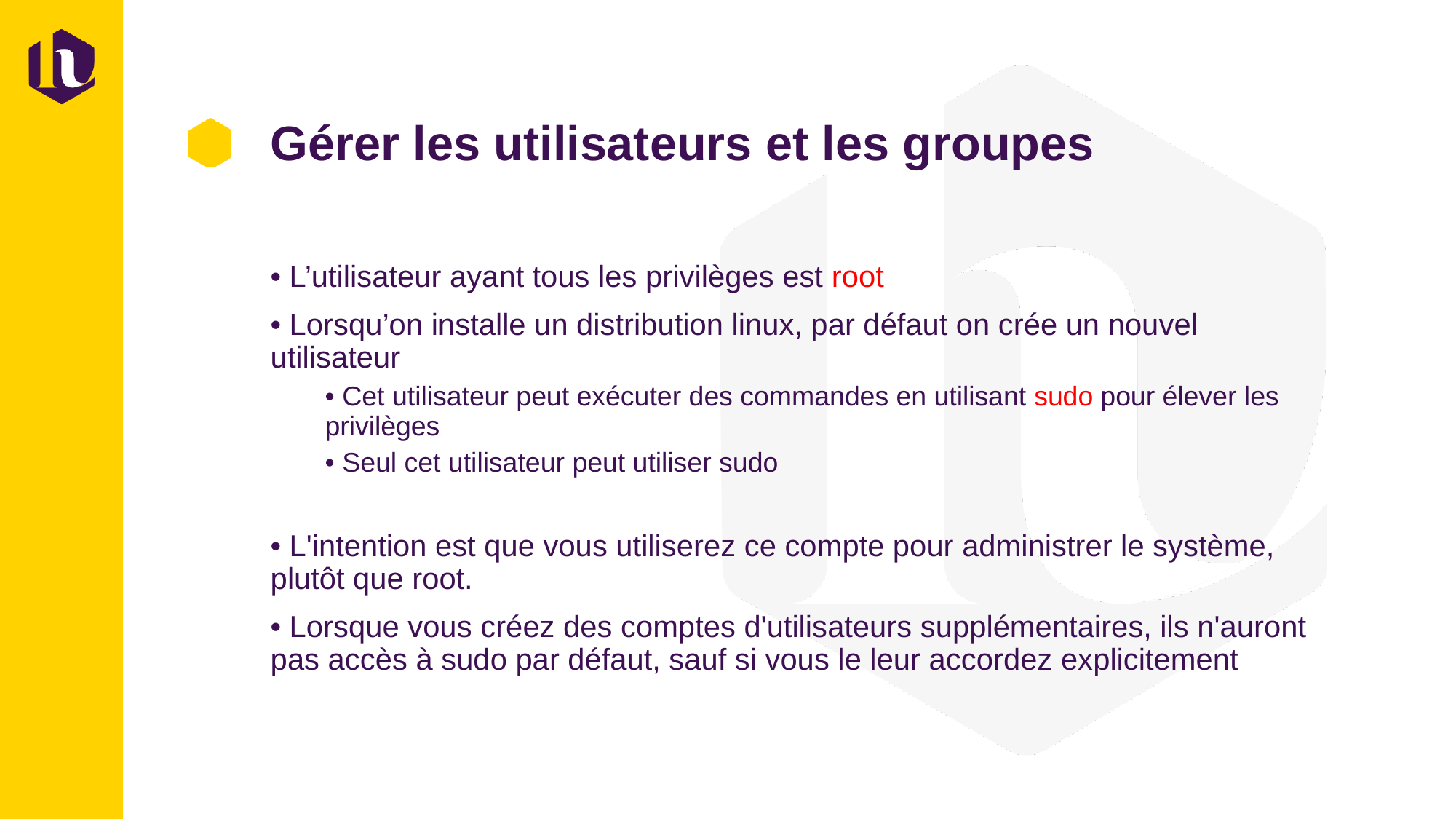

# Gérer les utilisateurs et les groupes
• L’utilisateur ayant tous les privilèges est root
• Lorsqu’on installe un distribution linux, par défaut on crée un nouvel utilisateur
• Cet utilisateur peut exécuter des commandes en utilisant sudo pour élever les privilèges
• Seul cet utilisateur peut utiliser sudo

• L'intention est que vous utiliserez ce compte pour administrer le système, plutôt que root.
• Lorsque vous créez des comptes d'utilisateurs supplémentaires, ils n'auront pas accès à sudo par défaut, sauf si vous le leur accordez explicitement